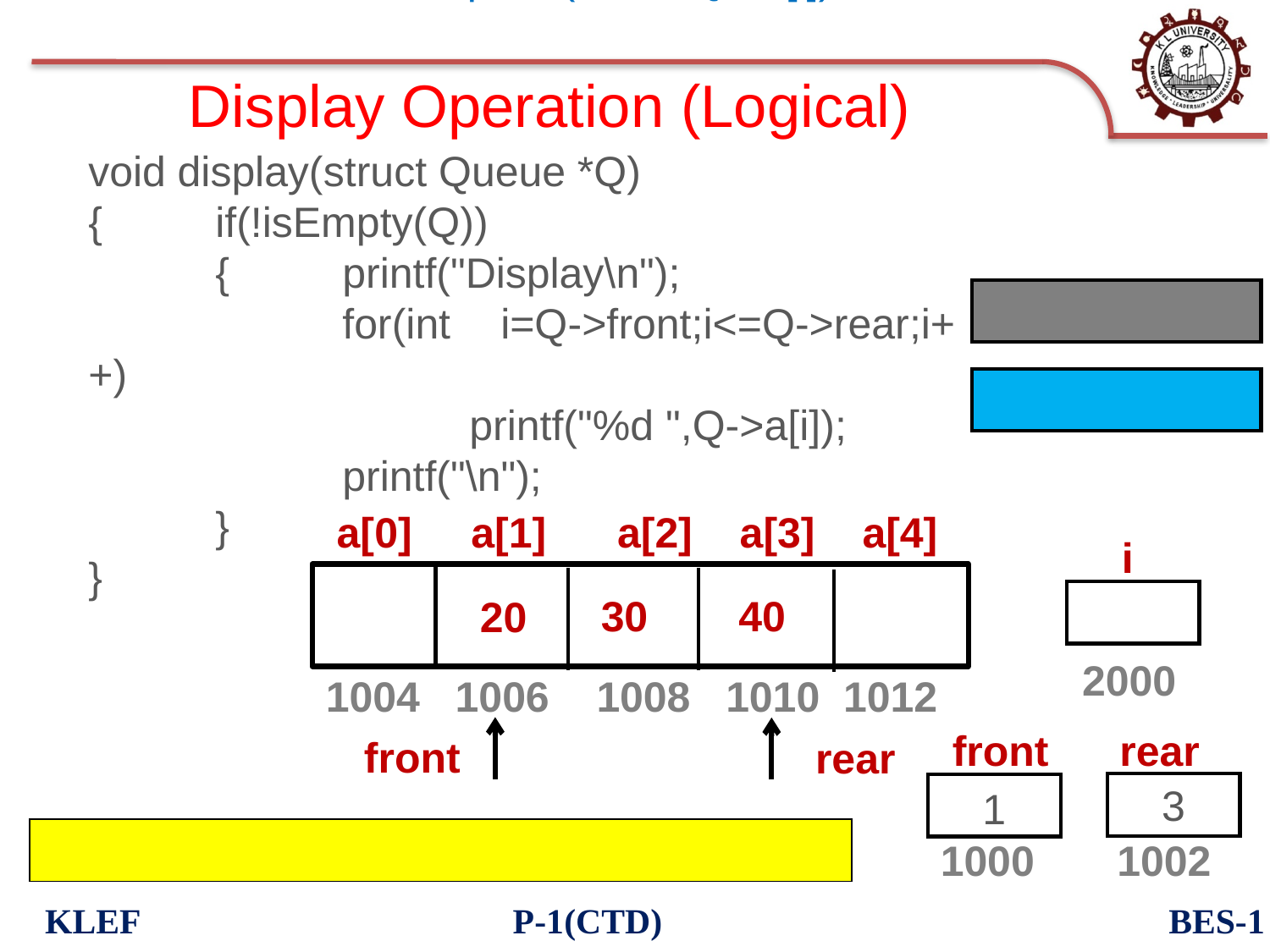

if(!isEmpty(Q))
void display(struct Queue *Q)
for(int i=Q->front;i<=Q->rear;i++)			printf("%d ",Q->a[i]);
Display Operation (Logical)
void display(struct Queue *Q)
{	if(!isEmpty(Q))
	{	printf("Display\n");
		for(int i=Q->front;i<=Q->rear;i++)
			printf("%d ",Q->a[i]);
		printf("\n");
	}
}
i = i+1
i <= rear
i <= rear
i = front
i <= rear
i = i+1

i = i + 1
i <= rear
3 <= 3(T)
i = 4
4 <=3(F)
i = 3

i = 0
2 <= 3(T)
1 <= 3(T)
i = 2
 a[0]     a[1]      a[2]    a[3]    a[4]
 i

2
1
4
3

 30
 40
 20
2000
1004   1006    1008   1010  1012
 front      rear
 front
 rear
3

1

1000       1002
KLEF                                          P-1(CTD)                                                         BES-1
Q is passed as argument (1000)
Display Q elements
If Q is not empty, displays the element.
Display function returns to main.
Q is empty is checked